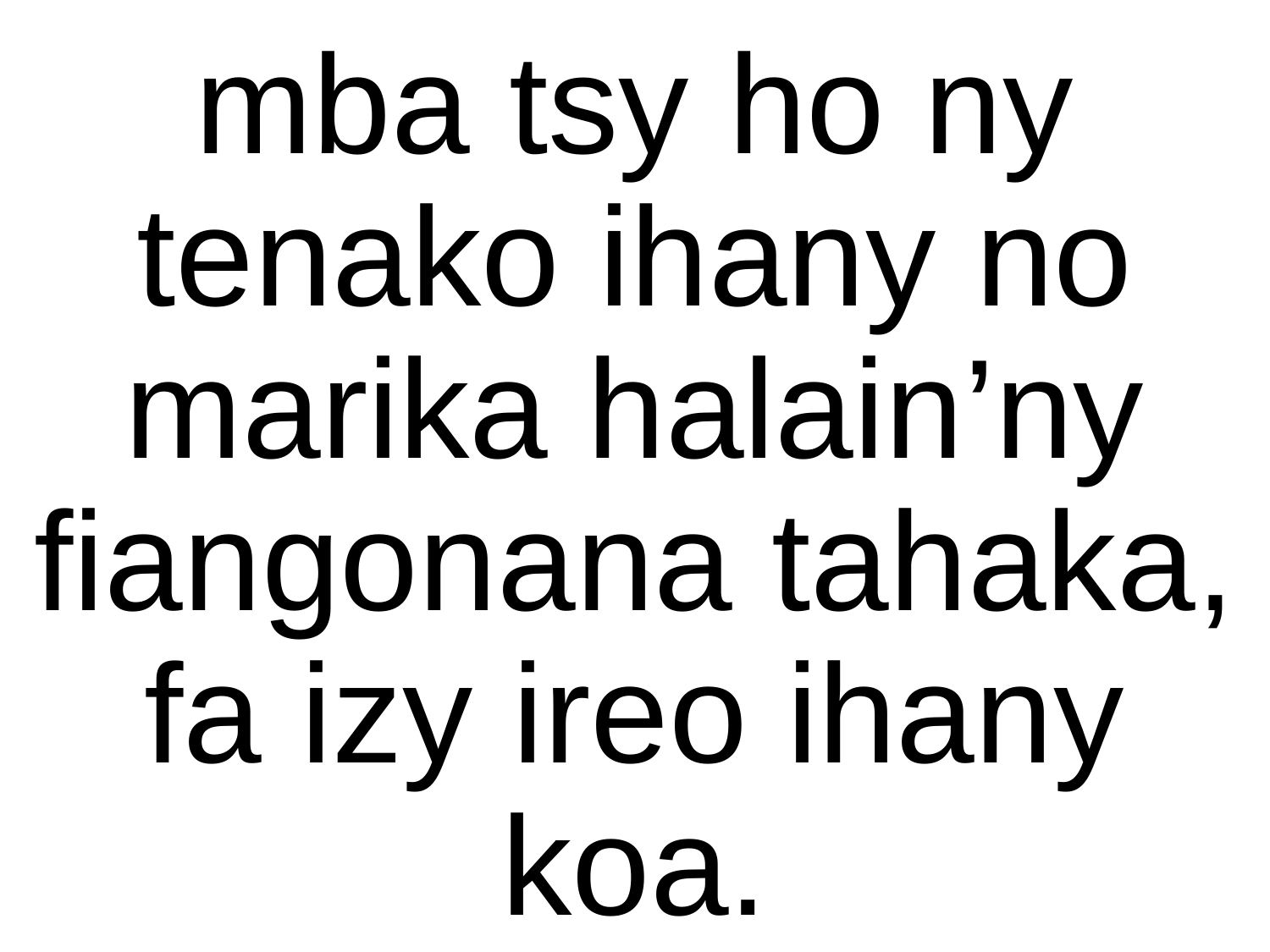

# mba tsy ho ny tenako ihany no marika halain’ny fiangonana tahaka, fa izy ireo ihany koa.